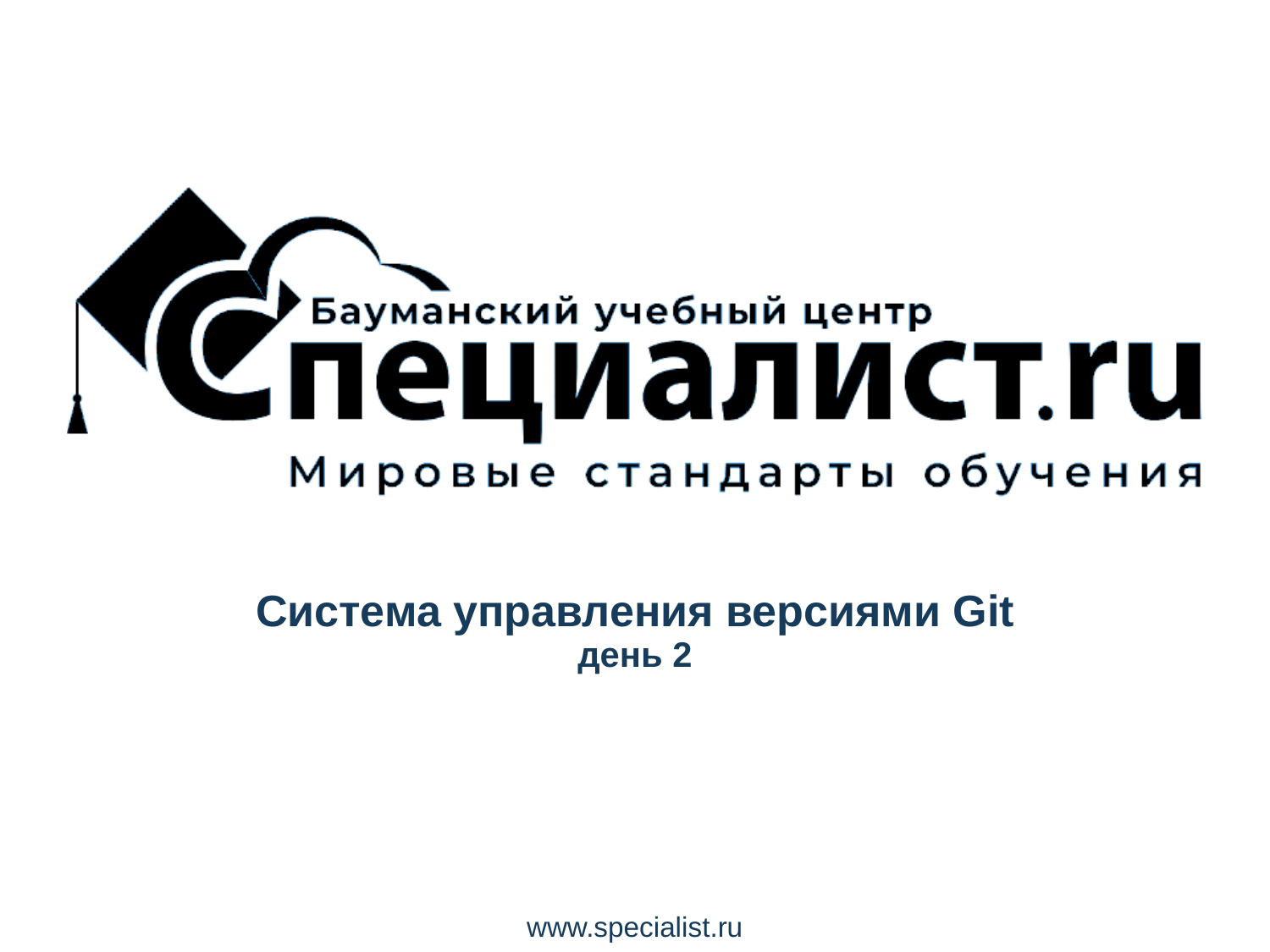

# Система управления версиями Git день 2